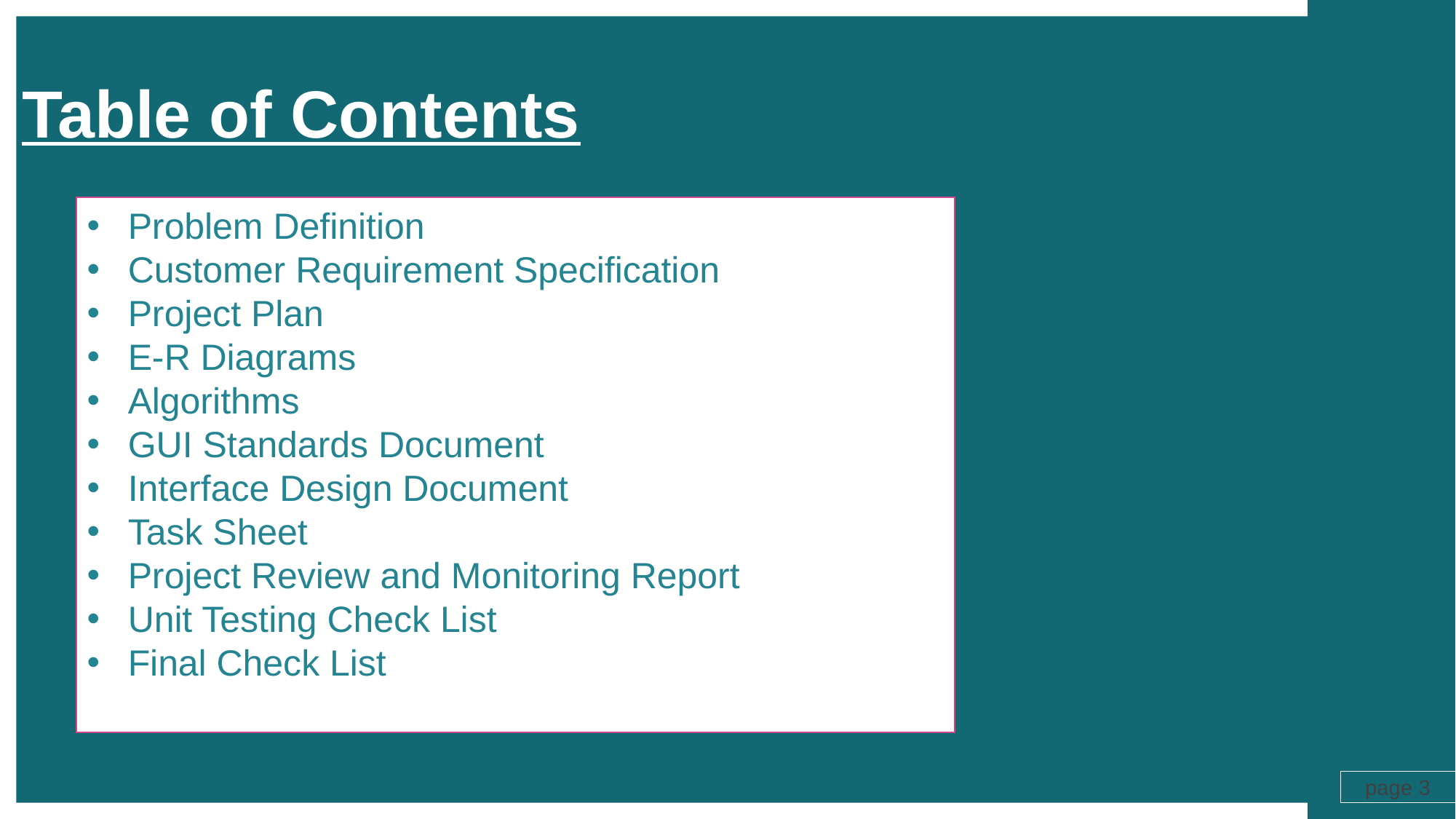

Table of Contents

Problem Definition
Customer Requirement Specification
Project Plan
E-R Diagrams
Algorithms
GUI Standards Document
Interface Design Document
Task Sheet
Project Review and Monitoring Report
Unit Testing Check List
Final Check List

page 3